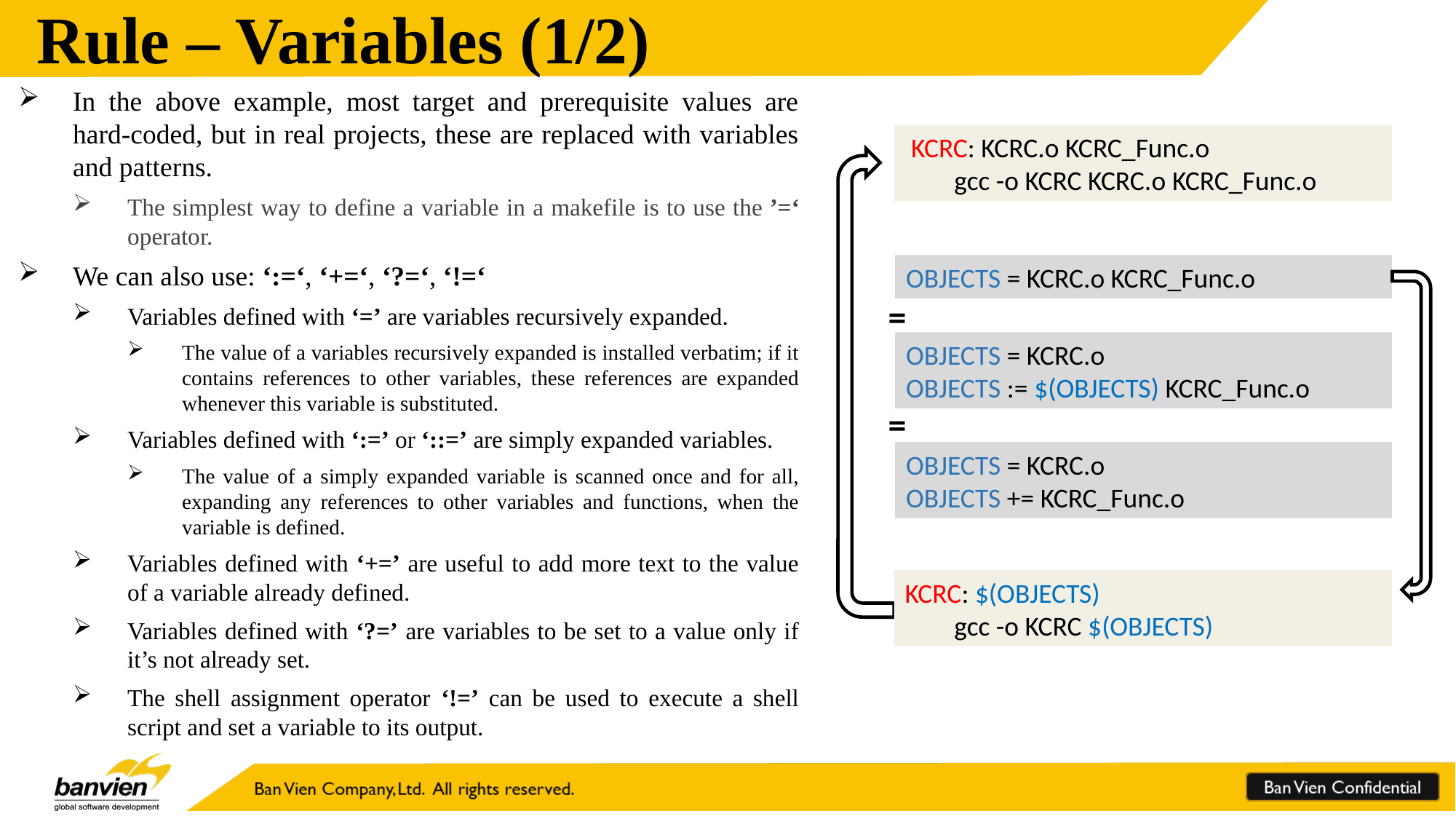

Rule – Variables (1/2)
In the above example, most target and prerequisite values are hard-coded, but in real projects, these are replaced with variables and patterns.
The simplest way to define a variable in a makefile is to use the ’=‘ operator.
We can also use: ‘:=‘, ‘+=‘, ‘?=‘, ‘!=‘
Variables defined with ‘=’ are variables recursively expanded.
The value of a variables recursively expanded is installed verbatim; if it contains references to other variables, these references are expanded whenever this variable is substituted.
Variables defined with ‘:=’ or ‘::=’ are simply expanded variables.
The value of a simply expanded variable is scanned once and for all, expanding any references to other variables and functions, when the variable is defined.
Variables defined with ‘+=’ are useful to add more text to the value of a variable already defined.
Variables defined with ‘?=’ are variables to be set to a value only if it’s not already set.
The shell assignment operator ‘!=’ can be used to execute a shell script and set a variable to its output.
 KCRC: KCRC.o KCRC_Func.o
        gcc -o KCRC KCRC.o KCRC_Func.o
OBJECTS = KCRC.o KCRC_Func.o
=
OBJECTS = KCRC.o
OBJECTS := $(OBJECTS) KCRC_Func.o

=

OBJECTS = KCRC.o
OBJECTS += KCRC_Func.o
KCRC: $(OBJECTS)
        gcc -o KCRC $(OBJECTS)